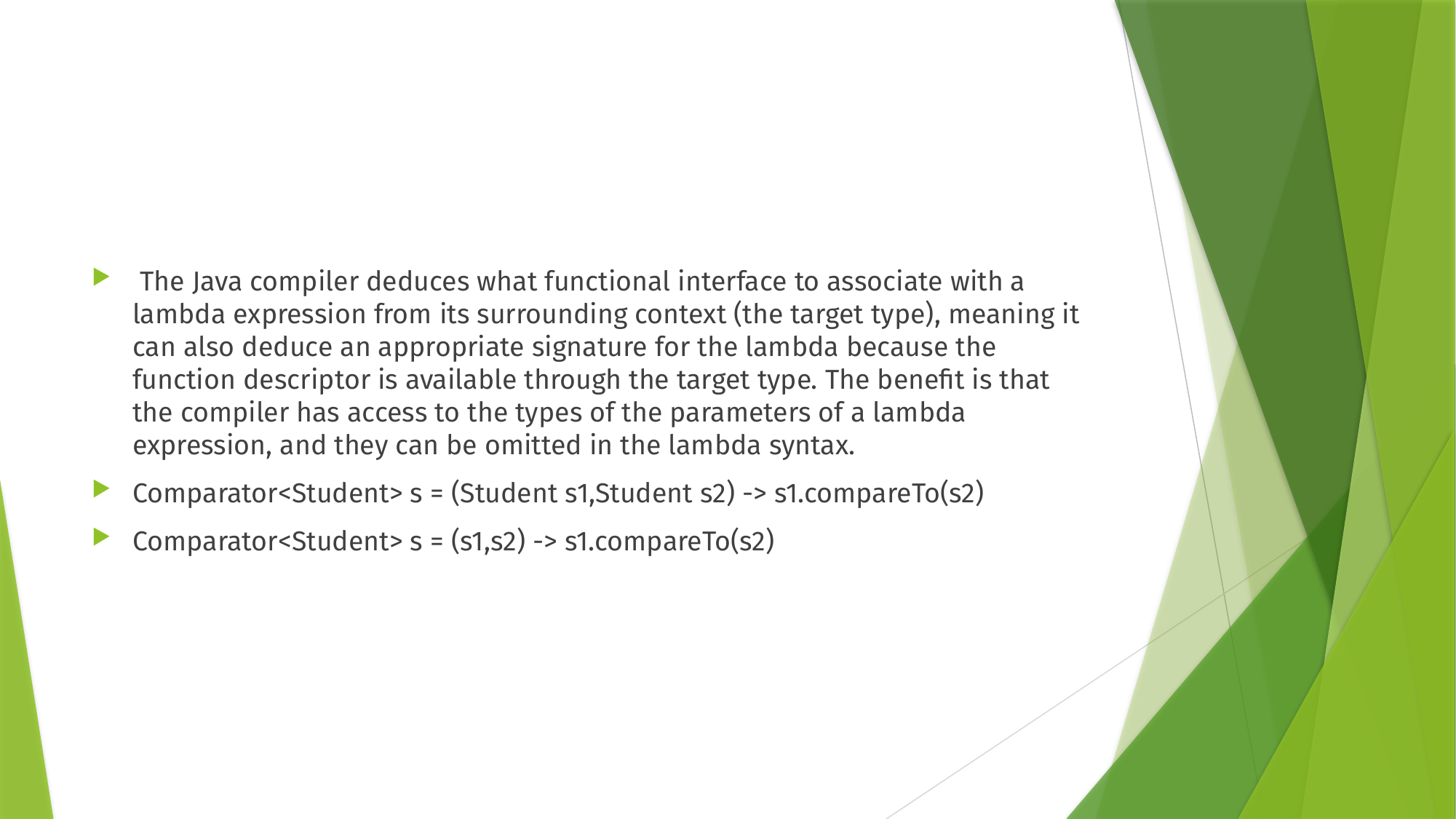

The Java compiler deduces what functional interface to associate with a lambda expression from its surrounding context (the target type), meaning it can also deduce an appropriate signature for the lambda because the function descriptor is available through the target type. The benefit is that the compiler has access to the types of the parameters of a lambda expression, and they can be omitted in the lambda syntax.
Comparator<Student> s = (Student s1,Student s2) -> s1.compareTo(s2)
Comparator<Student> s = (s1,s2) -> s1.compareTo(s2)